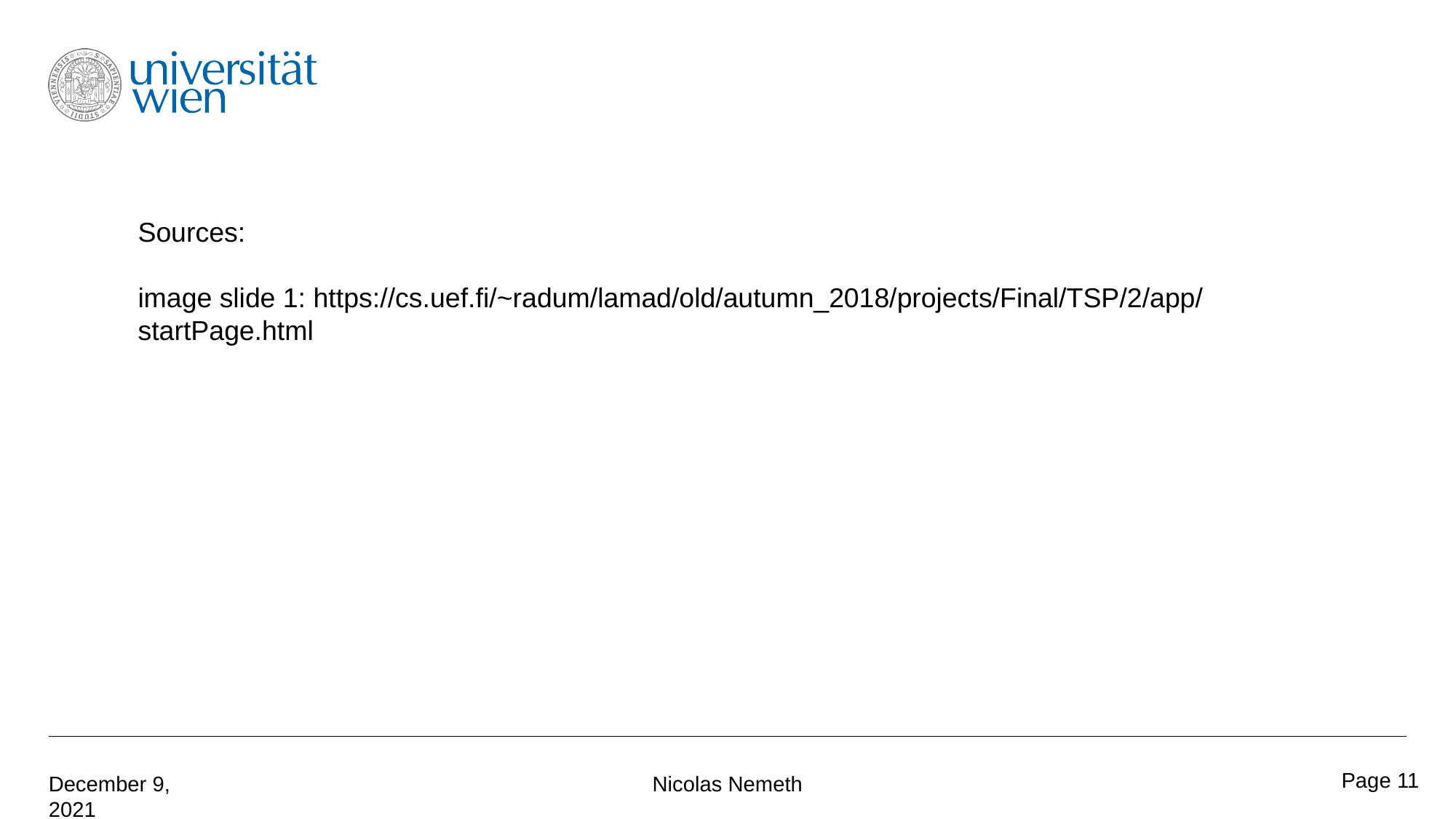

Sources:

image slide 1: https://cs.uef.fi/~radum/lamad/old/autumn_2018/projects/Final/TSP/2/app/startPage.html

Nicolas Nemeth

December 9, 2021
Page 11